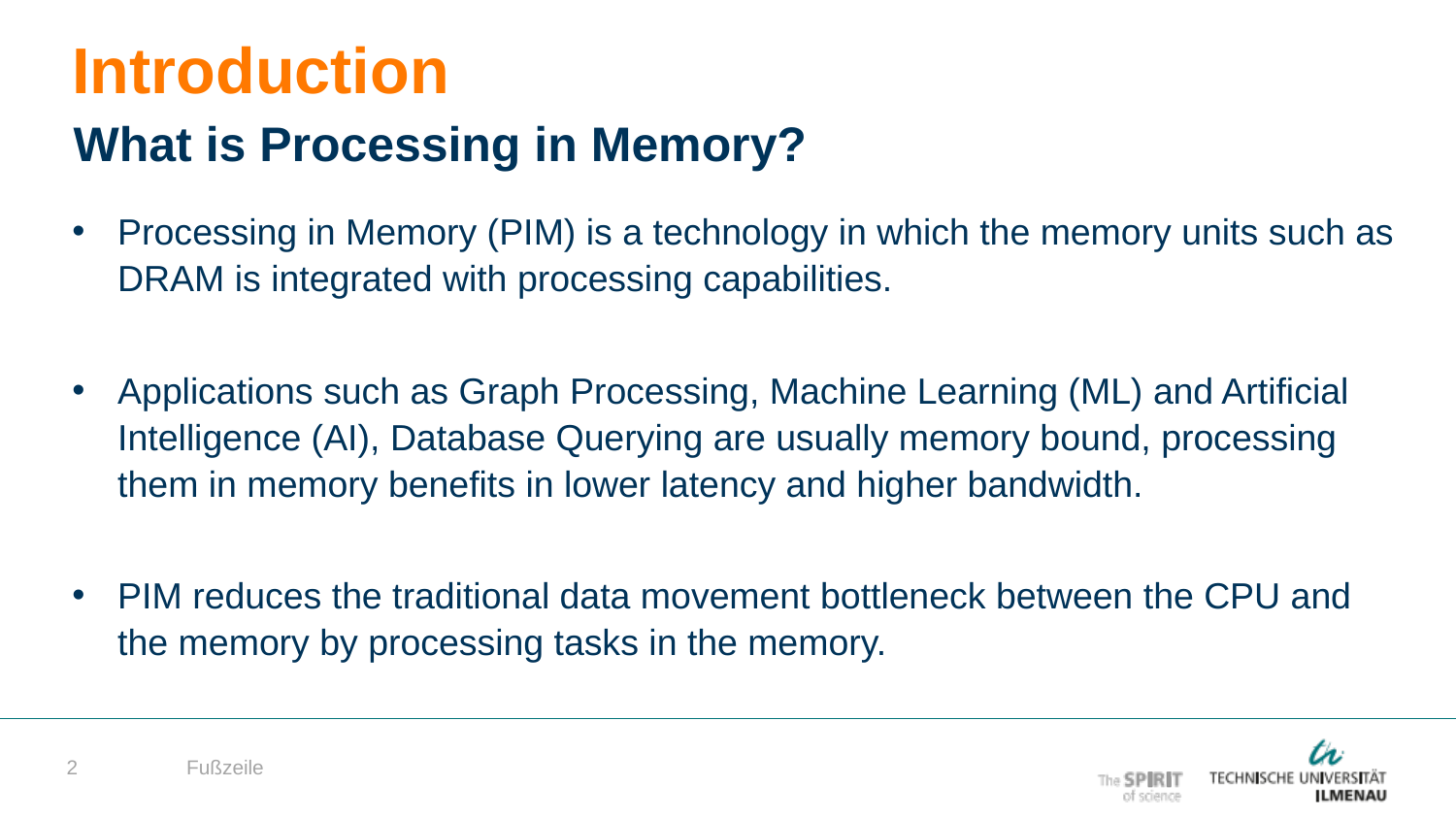

Introduction
What is Processing in Memory?
Processing in Memory (PIM) is a technology in which the memory units such as DRAM is integrated with processing capabilities.

Applications such as Graph Processing, Machine Learning (ML) and Artificial Intelligence (AI), Database Querying are usually memory bound, processing them in memory benefits in lower latency and higher bandwidth.

PIM reduces the traditional data movement bottleneck between the CPU and the memory by processing tasks in the memory.
Fußzeile
2